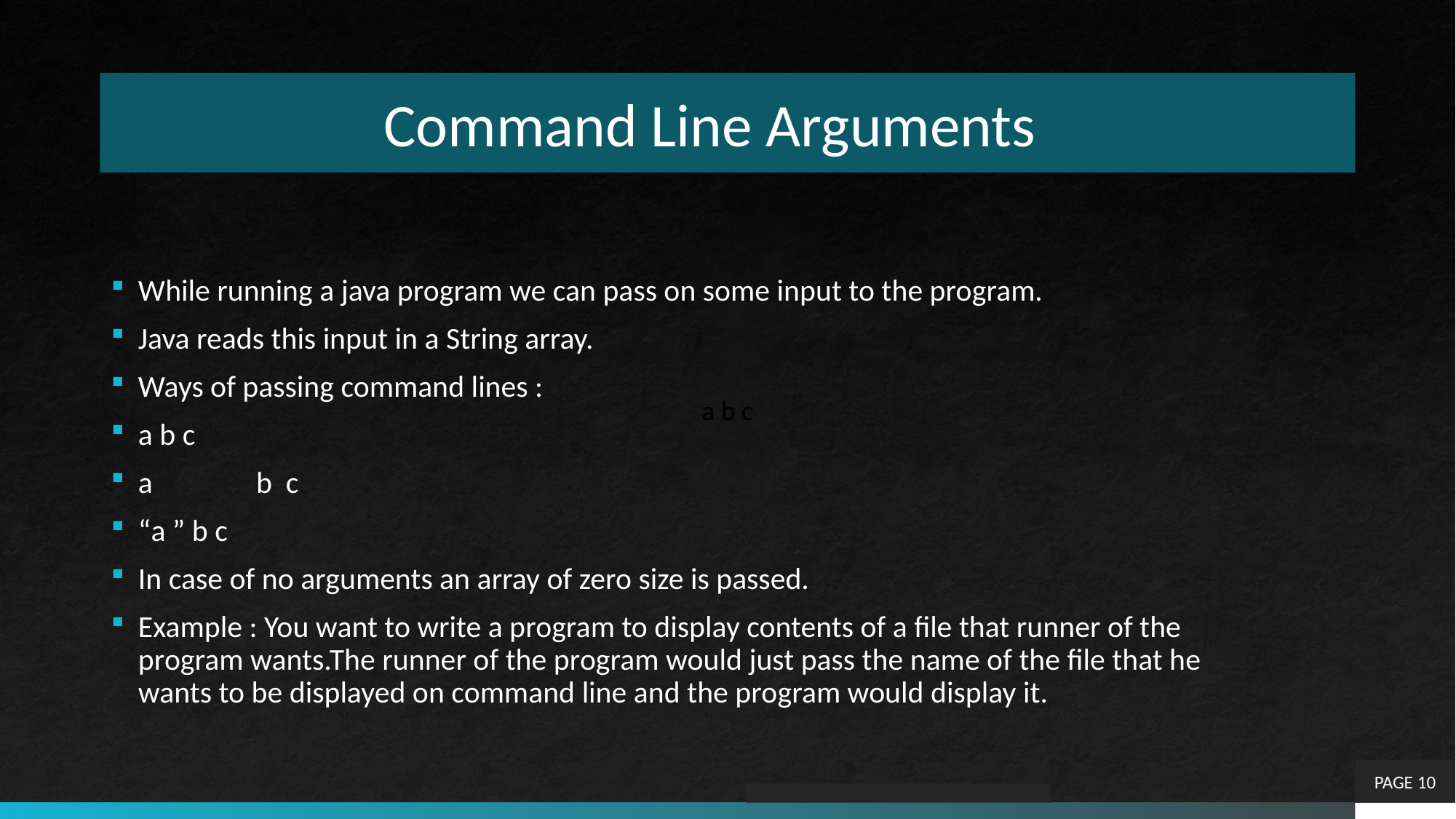

# Command Line Arguments

While running a java program we can pass on some input to the program.
Java reads this input in a String array.
Ways of passing command lines :
a b c
a               b  c
“a ” b c
In case of no arguments an array of zero size is passed.
Example : You want to write a program to display contents of a file that runner of the program wants.The runner of the program would just pass the name of the file that he wants to be displayed on command line and the program would display it.

a b c
a b c
PAGE 10